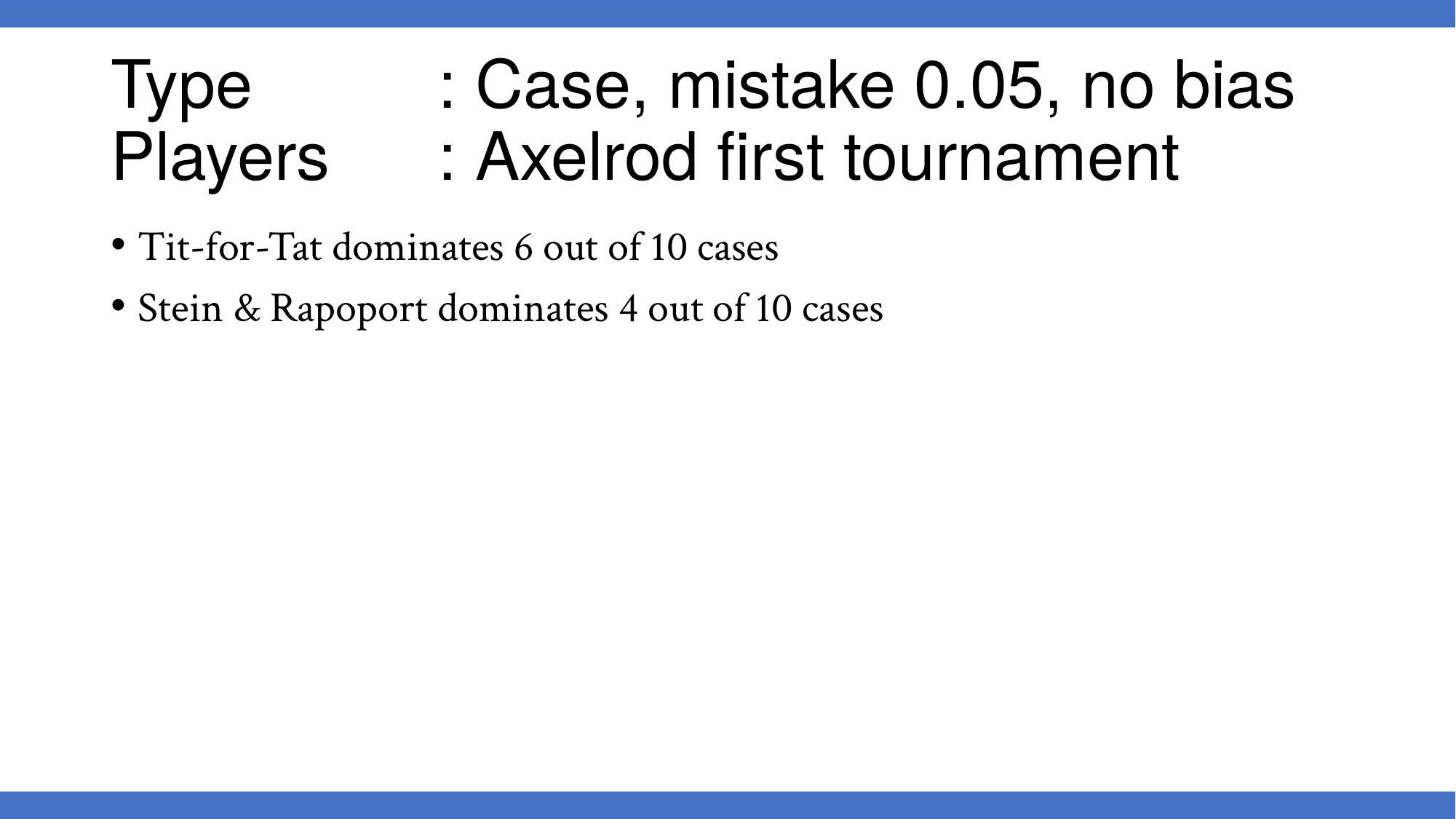

# Type		: Case, mistake 0.05, no bias Players	: Axelrod first tournament
Tit-for-Tat dominates 6 out of 10 cases
Stein & Rapoport dominates 4 out of 10 cases